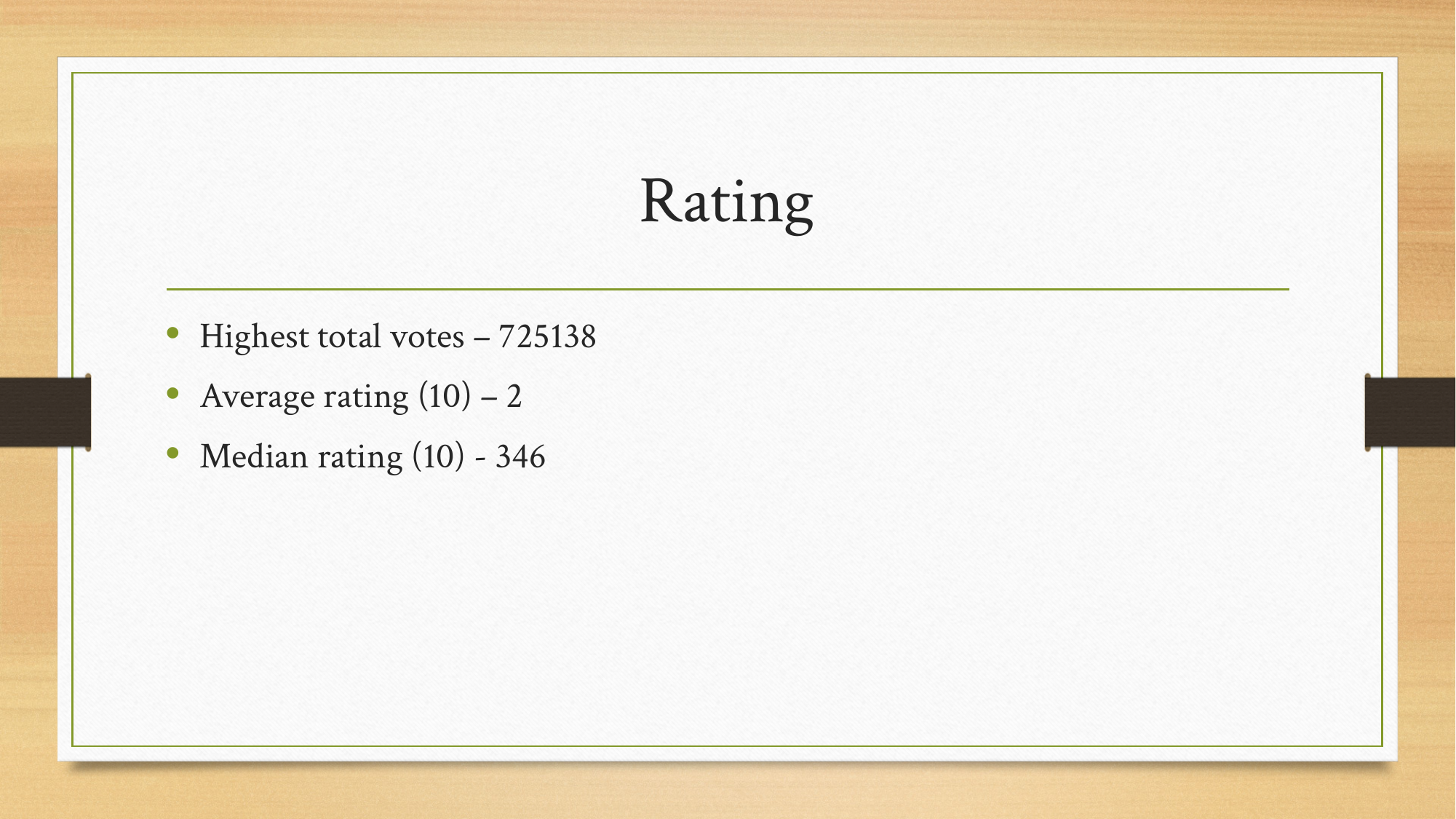

# Rating
Highest total votes – 725138
Average rating (10) – 2
Median rating (10) - 346